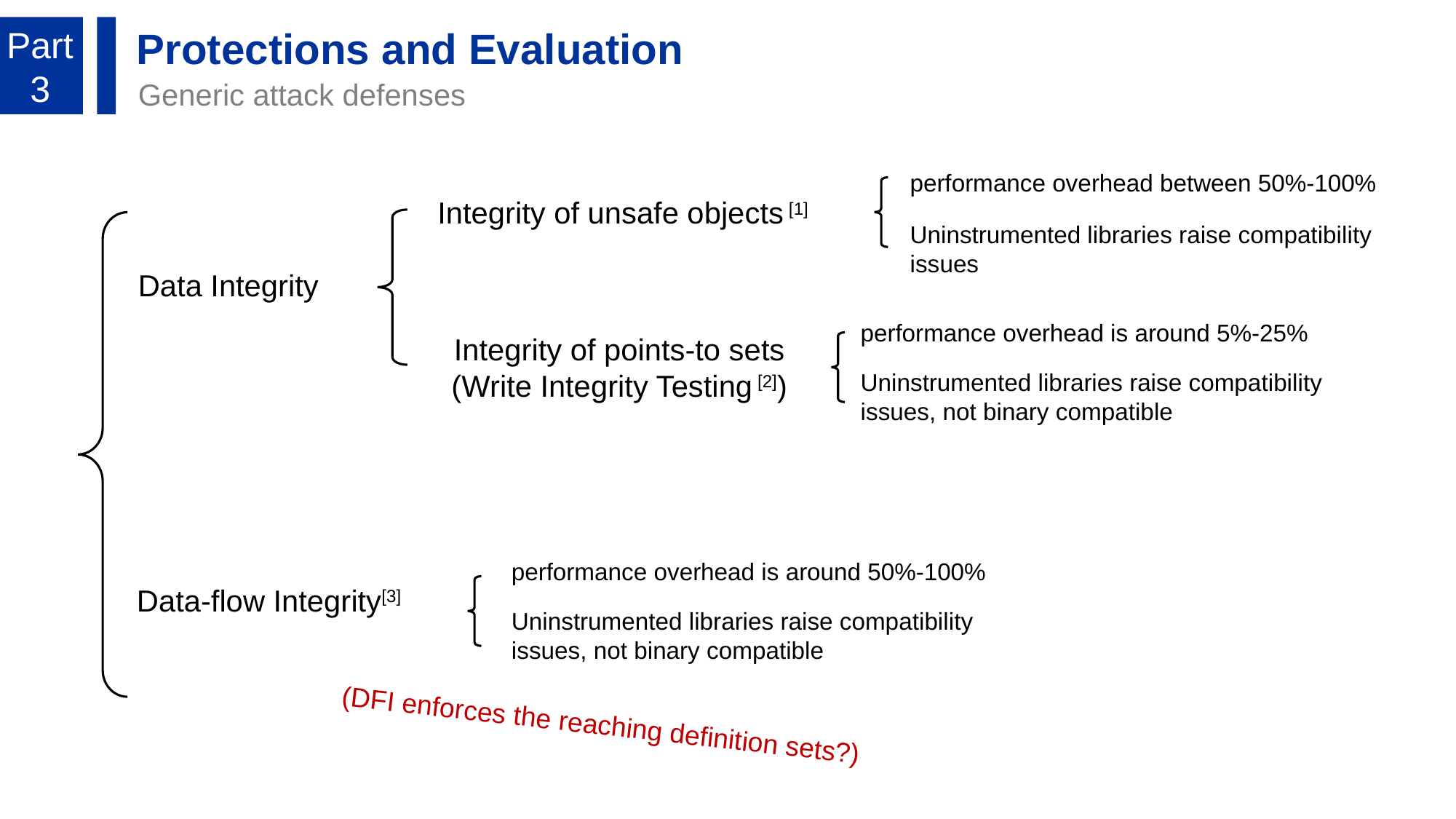

Part
3

Protections and Evaluation
Generic attack defenses
performance overhead between 50%-100%

Integrity of unsafe objects [1]

Uninstrumented libraries raise compatibility issues
Data Integrity
performance overhead is around 5%-25%
Integrity of points-to sets
(Write Integrity Testing [2])

Uninstrumented libraries raise compatibility issues, not binary compatible
performance overhead is around 50%-100%
Data-flow Integrity[3]

Uninstrumented libraries raise compatibility issues, not binary compatible
(DFI enforces the reaching definition sets?)